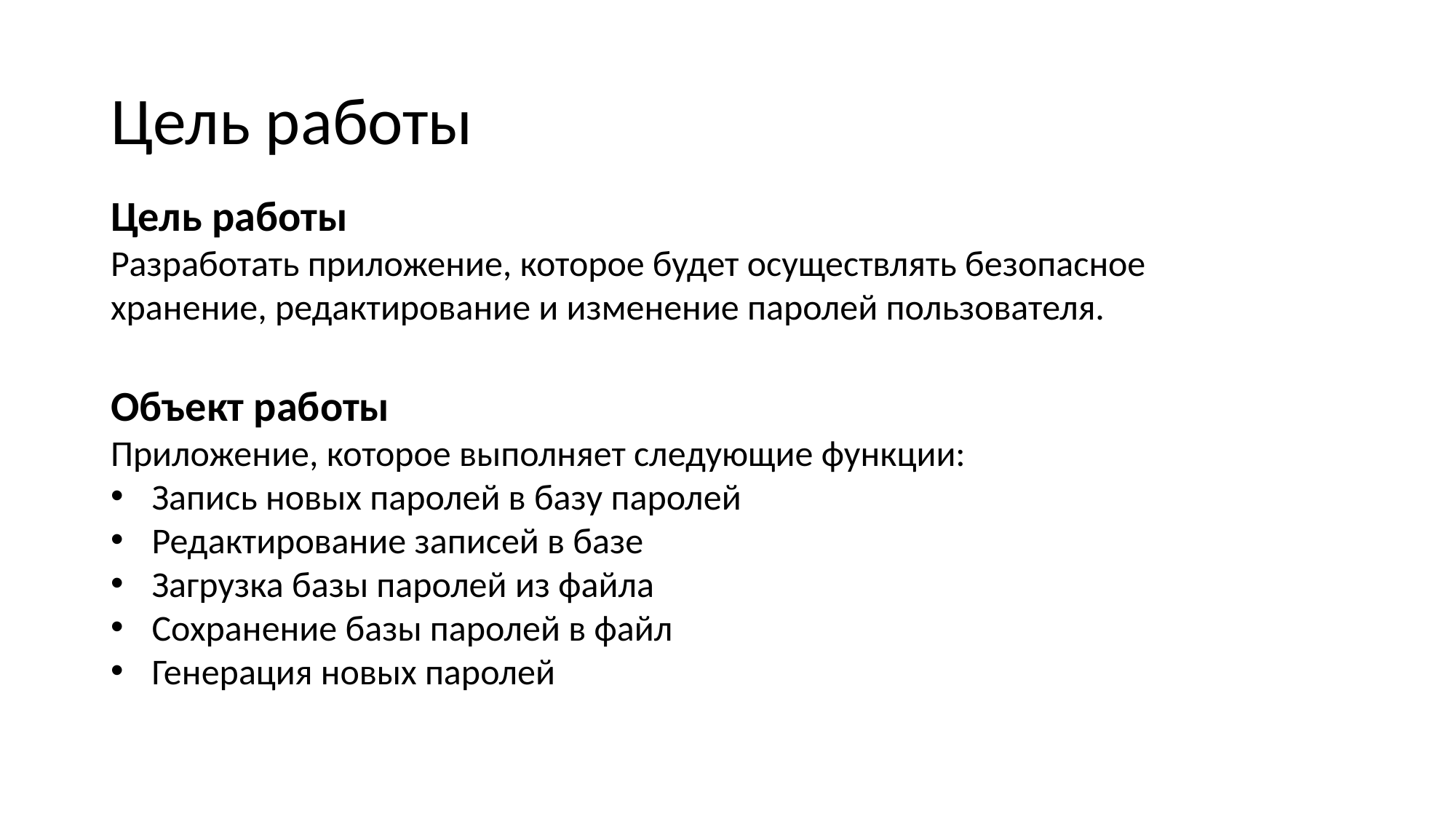

# Цель работы
Цель работы
Разработать приложение, которое будет осуществлять безопасное
хранение, редактирование и изменение паролей пользователя.
Объект работы
Приложение, которое выполняет следующие функции:
Запись новых паролей в базу паролей
Редактирование записей в базе
Загрузка базы паролей из файла
Сохранение базы паролей в файл
Генерация новых паролей